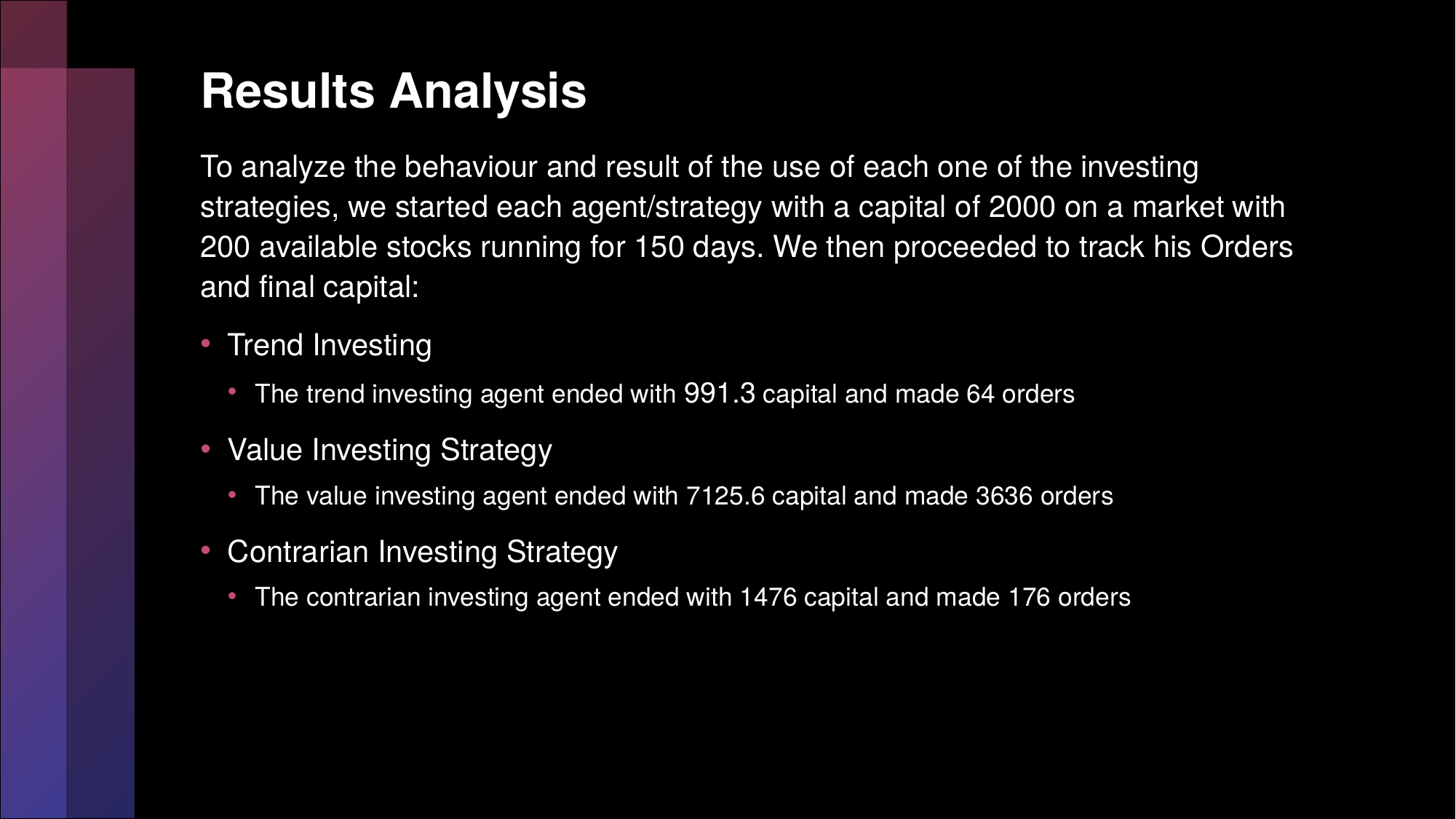

# Results Analysis
To analyze the behaviour and result of the use of each one of the investing strategies, we started each agent/strategy with a capital of 2000 on a market with 200 available stocks running for 150 days. We then proceeded to track his Orders and final capital:
Trend Investing
The trend investing agent ended with 991.3 capital and made 64 orders
Value Investing Strategy
The value investing agent ended with 7125.6 capital and made 3636 orders
Contrarian Investing Strategy
The contrarian investing agent ended with 1476 capital and made 176 orders